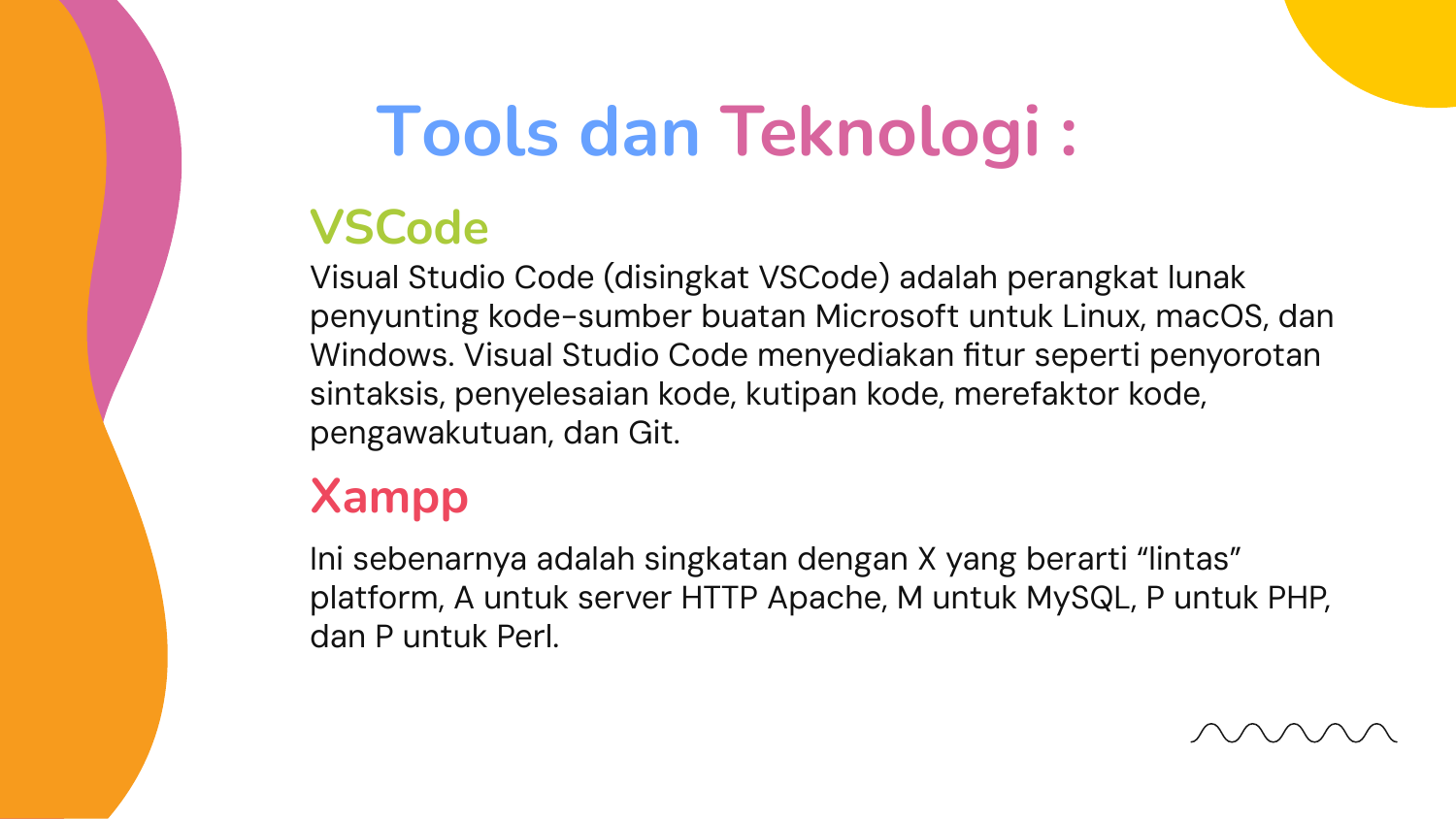

# Tools dan Teknologi :
VSCode
Visual Studio Code (disingkat VSCode) adalah perangkat lunak penyunting kode-sumber buatan Microsoft untuk Linux, macOS, dan Windows. Visual Studio Code menyediakan fitur seperti penyorotan sintaksis, penyelesaian kode, kutipan kode, merefaktor kode, pengawakutuan, dan Git.
Xampp
Ini sebenarnya adalah singkatan dengan X yang berarti “lintas” platform, A untuk server HTTP Apache, M untuk MySQL, P untuk PHP, dan P untuk Perl.